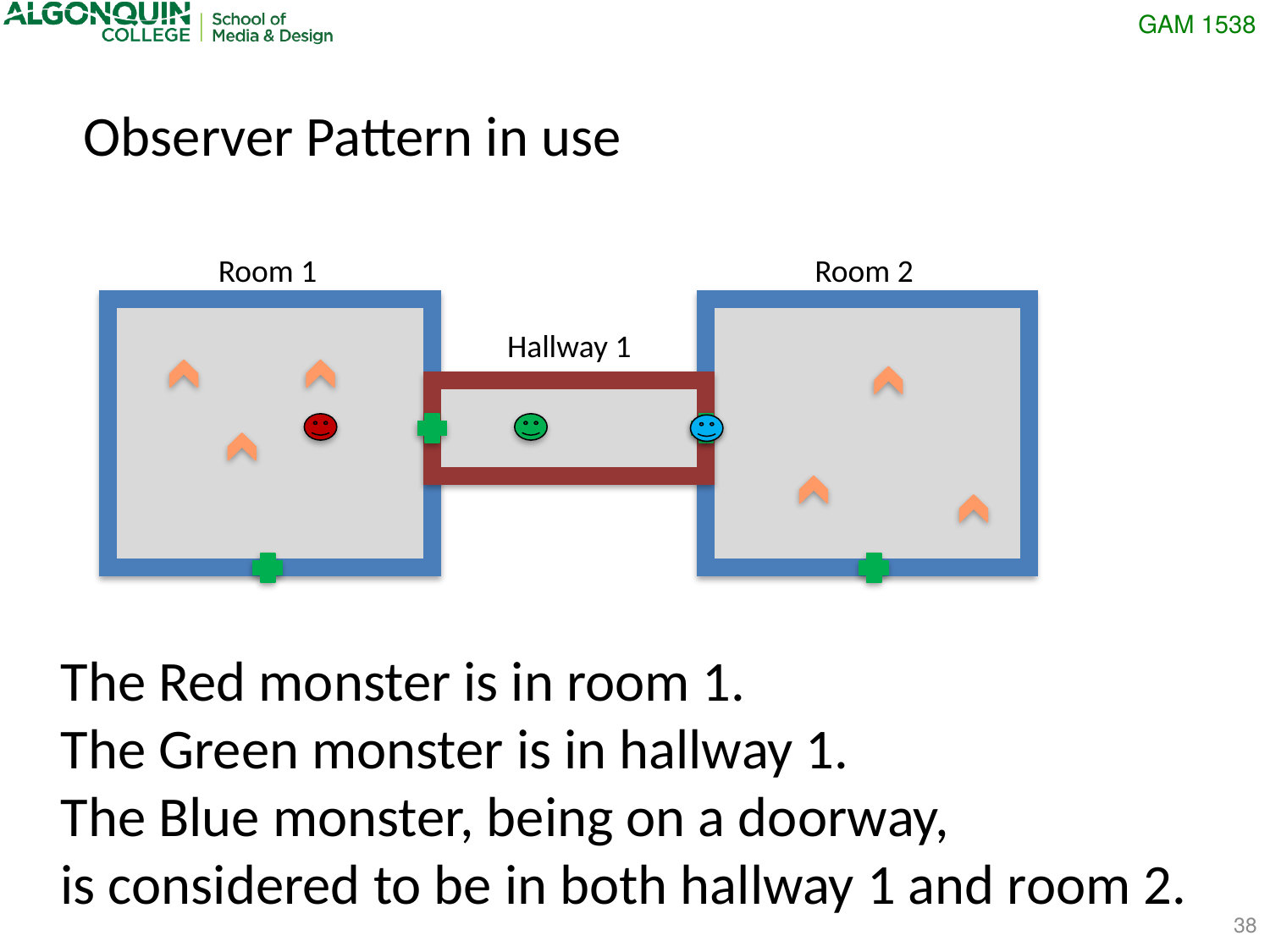

Observer Pattern in use

Room 1
Room 2

Hallway 1

The Red monster is in room 1.
The Green monster is in hallway 1.
The Blue monster, being on a doorway,
is considered to be in both hallway 1 and room 2.
38